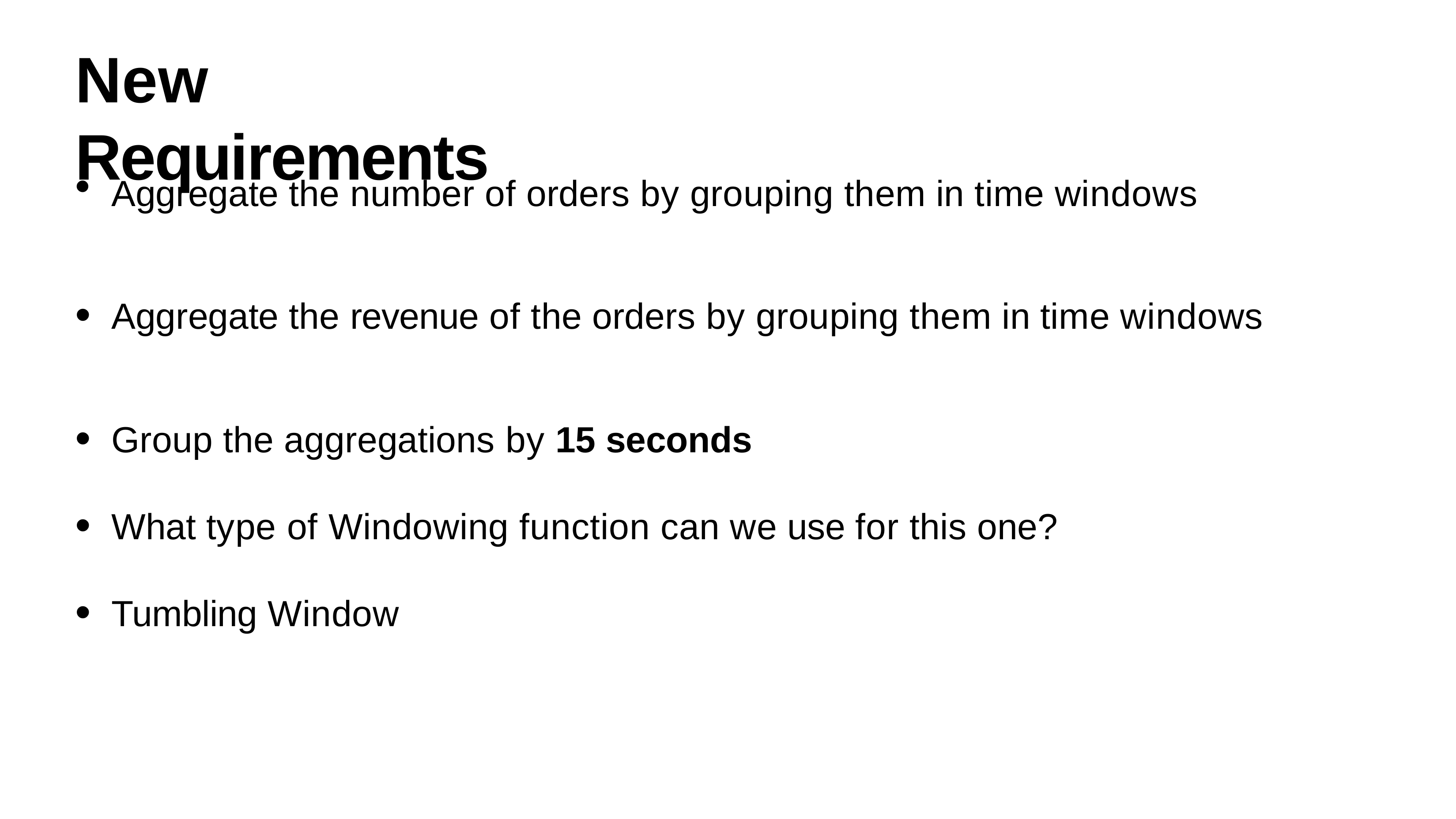

# New Requirements
Aggregate the number of orders by grouping them in time windows

Aggregate the revenue of the orders by grouping them in time windows

Group the aggregations by 15 seconds

What type of Windowing function can we use for this one?

Tumbling Window